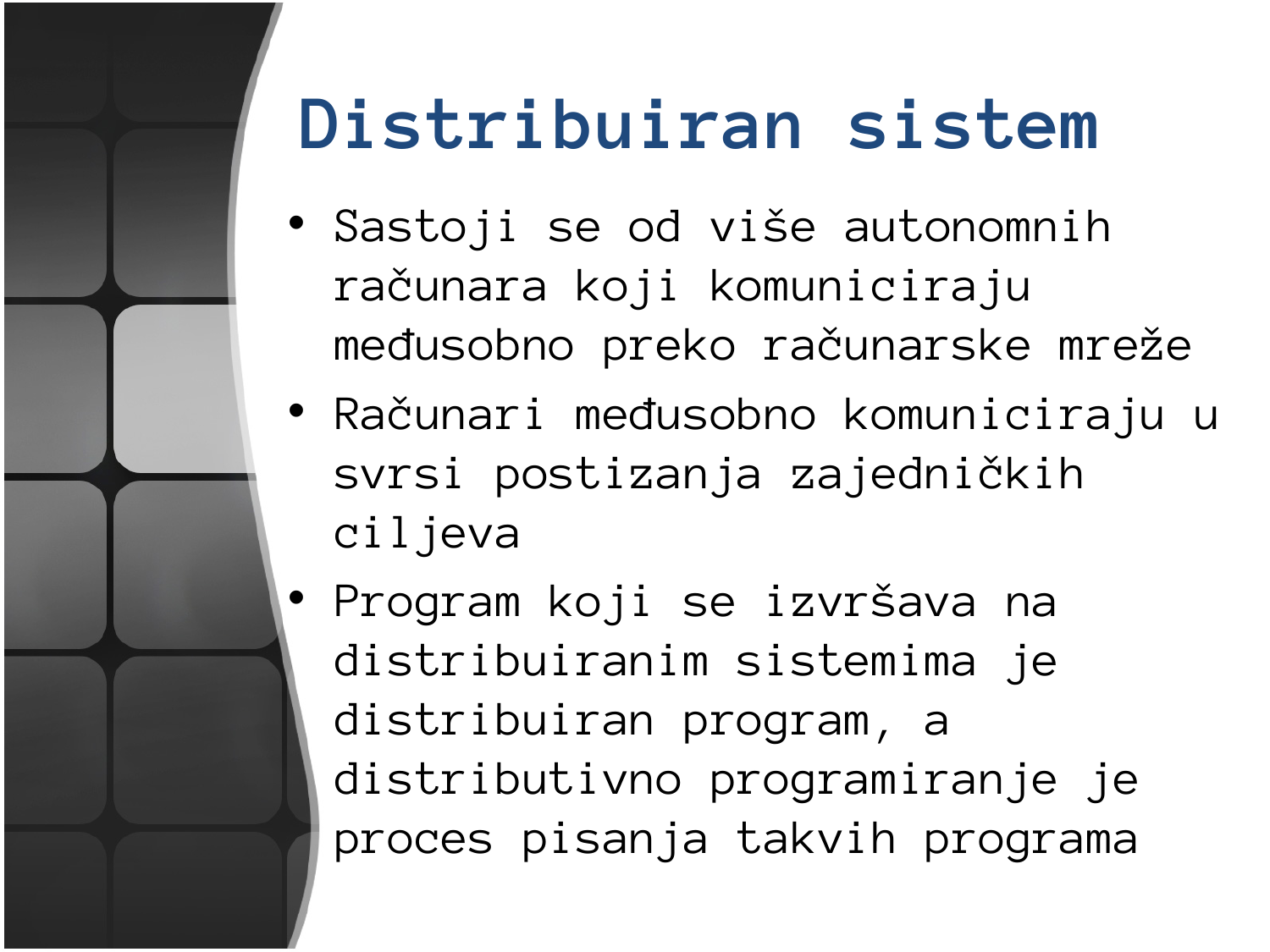

# Distribuiran sistem
Sastoji se od više autonomnih računara koji komuniciraju međusobno preko računarske mreže
Računari međusobno komuniciraju u svrsi postizanja zajedničkih ciljeva
Program koji se izvršava na distribuiranim sistemima je distribuiran program, a distributivno programiranje je proces pisanja takvih programa